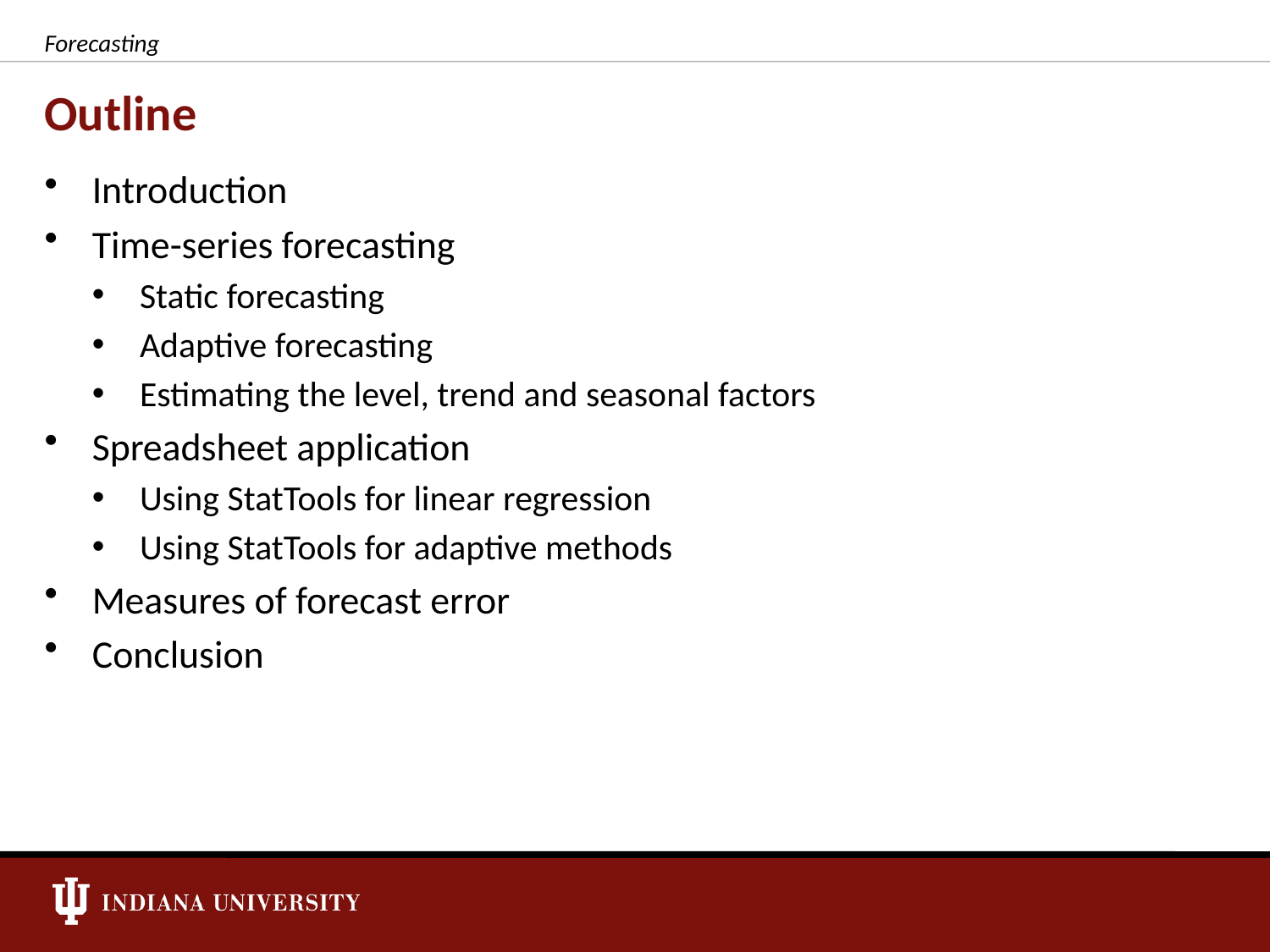

Forecasting
# Outline
Introduction
Time-series forecasting
Static forecasting
Adaptive forecasting
Estimating the level, trend and seasonal factors
Spreadsheet application
Using StatTools for linear regression
Using StatTools for adaptive methods
Measures of forecast error
Conclusion